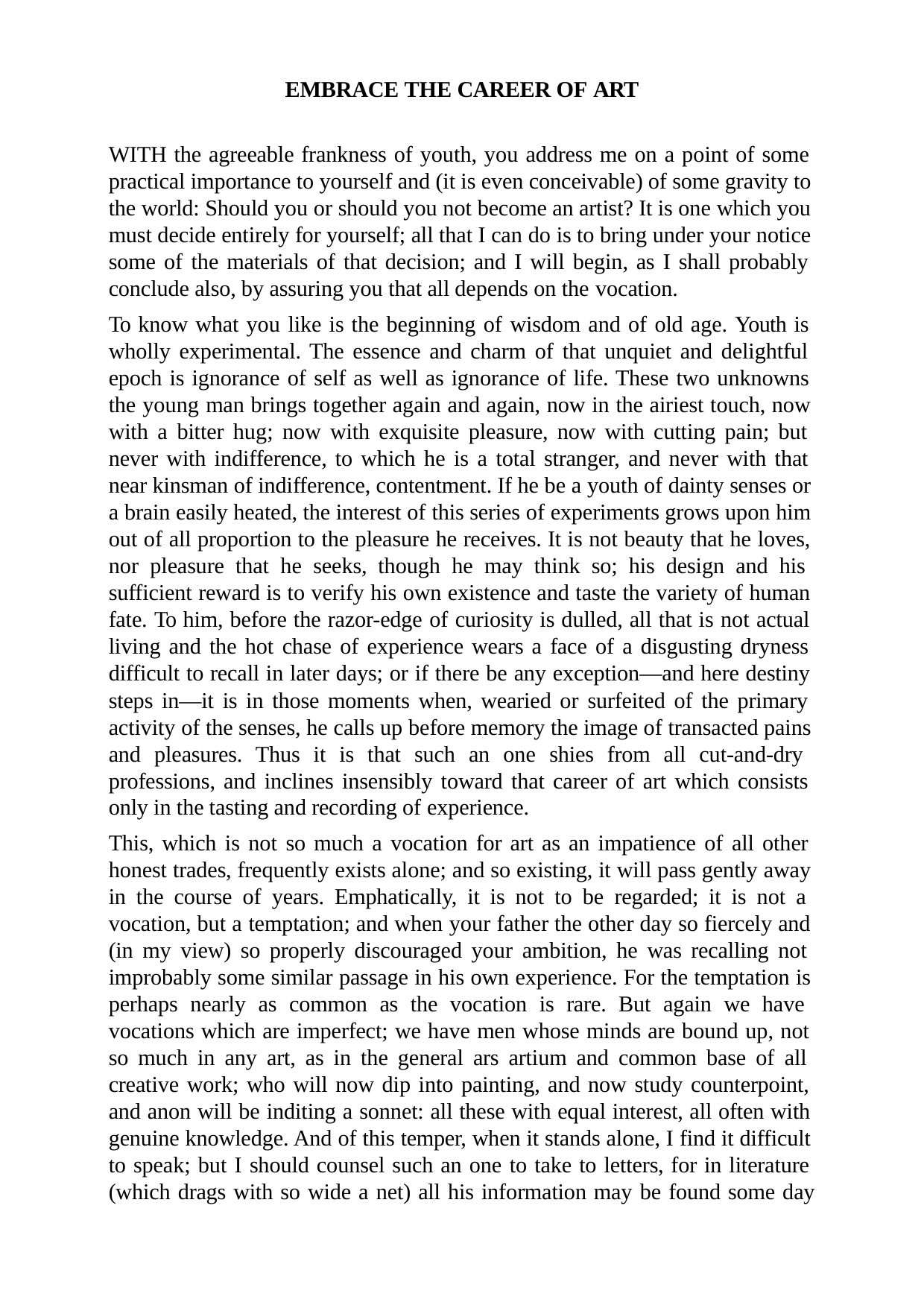

EMBRACE THE CAREER OF ART

WITH the agreeable frankness of youth, you address me on a point of some  practical importance to yourself and (it is even conceivable) of some gravity to  the world: Should you or should you not become an artist? It is one which you  must decide entirely for yourself; all that I can do is to bring under your notice  some of the materials of that decision; and I will begin, as I shall probably  conclude also, by assuring you that all depends on the vocation.
To know what you like is the beginning of wisdom and of old age. Youth is  wholly experimental. The essence and charm of that unquiet and delightful  epoch is ignorance of self as well as ignorance of life. These two unknowns  the young man brings together again and again, now in the airiest touch, now  with a bitter hug; now with exquisite pleasure, now with cutting pain; but  never with indifference, to which he is a total stranger, and never with that  near kinsman of indifference, contentment. If he be a youth of dainty senses or  a brain easily heated, the interest of this series of experiments grows upon him  out of all proportion to the pleasure he receives. It is not beauty that he loves,  nor pleasure that he seeks, though he may think so; his design and his  sufficient reward is to verify his own existence and taste the variety of human  fate. To him, before the razor-edge of curiosity is dulled, all that is not actual  living and the hot chase of experience wears a face of a disgusting dryness  difficult to recall in later days; or if there be any exception—and here destiny  steps in—it is in those moments when, wearied or surfeited of the primary  activity of the senses, he calls up before memory the image of transacted pains  and pleasures. Thus it is that such an one shies from all cut-and-dry  professions, and inclines insensibly toward that career of art which consists  only in the tasting and recording of experience.
This, which is not so much a vocation for art as an impatience of all other  honest trades, frequently exists alone; and so existing, it will pass gently away  in the course of years. Emphatically, it is not to be regarded; it is not a  vocation, but a temptation; and when your father the other day so fiercely and  (in my view) so properly discouraged your ambition, he was recalling not  improbably some similar passage in his own experience. For the temptation is  perhaps nearly as common as the vocation is rare. But again we have  vocations which are imperfect; we have men whose minds are bound up, not  so much in any art, as in the general ars artium and common base of all  creative work; who will now dip into painting, and now study counterpoint,  and anon will be inditing a sonnet: all these with equal interest, all often with  genuine knowledge. And of this temper, when it stands alone, I find it difficult  to speak; but I should counsel such an one to take to letters, for in literature  (which drags with so wide a net) all his information may be found some day